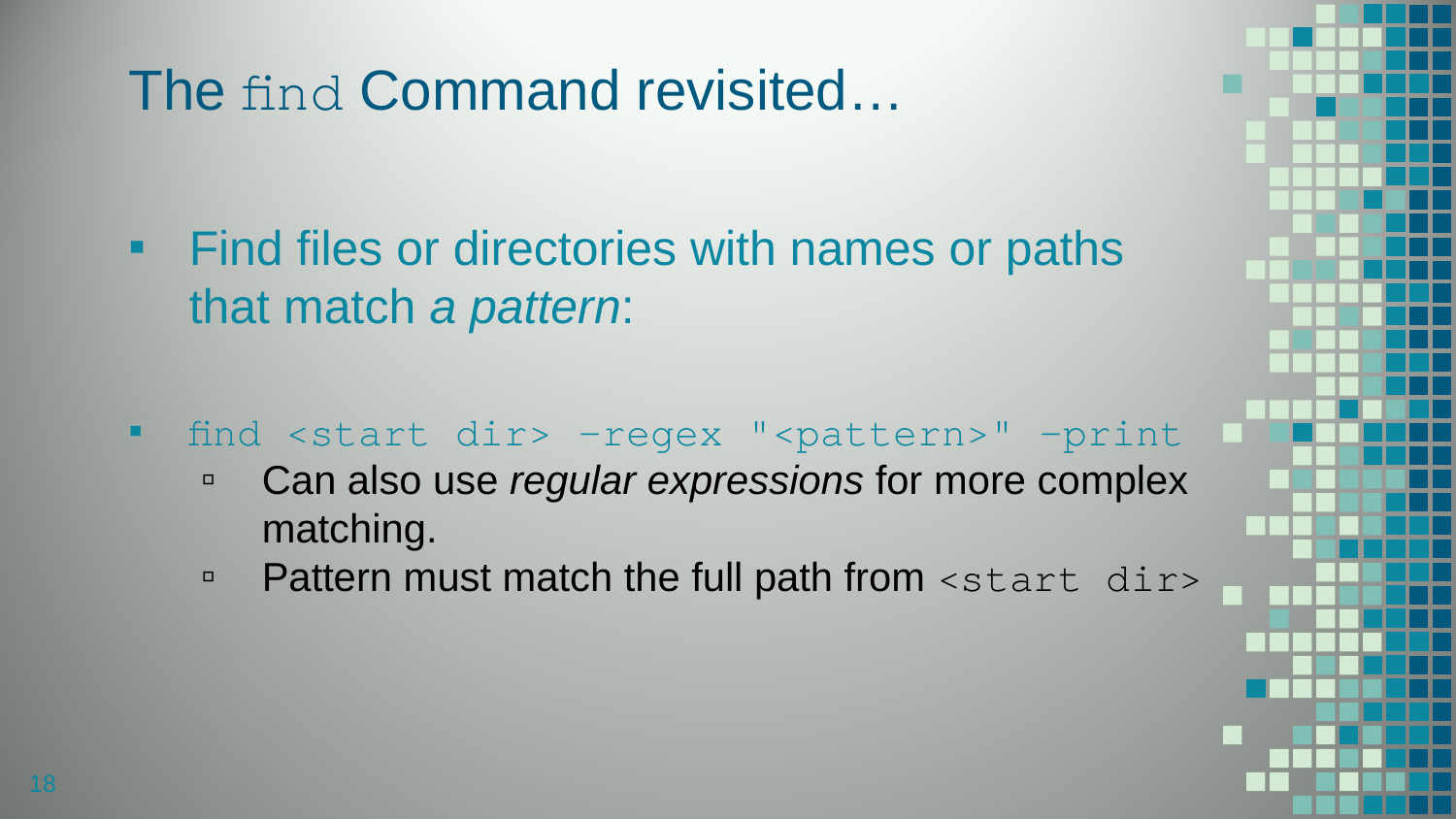

# The find Command revisited…
Find files or directories with names or paths that match a pattern:

find <start dir> -regex "<pattern>" -print
Can also use regular expressions for more complex matching.
Pattern must match the full path from <start dir>

18